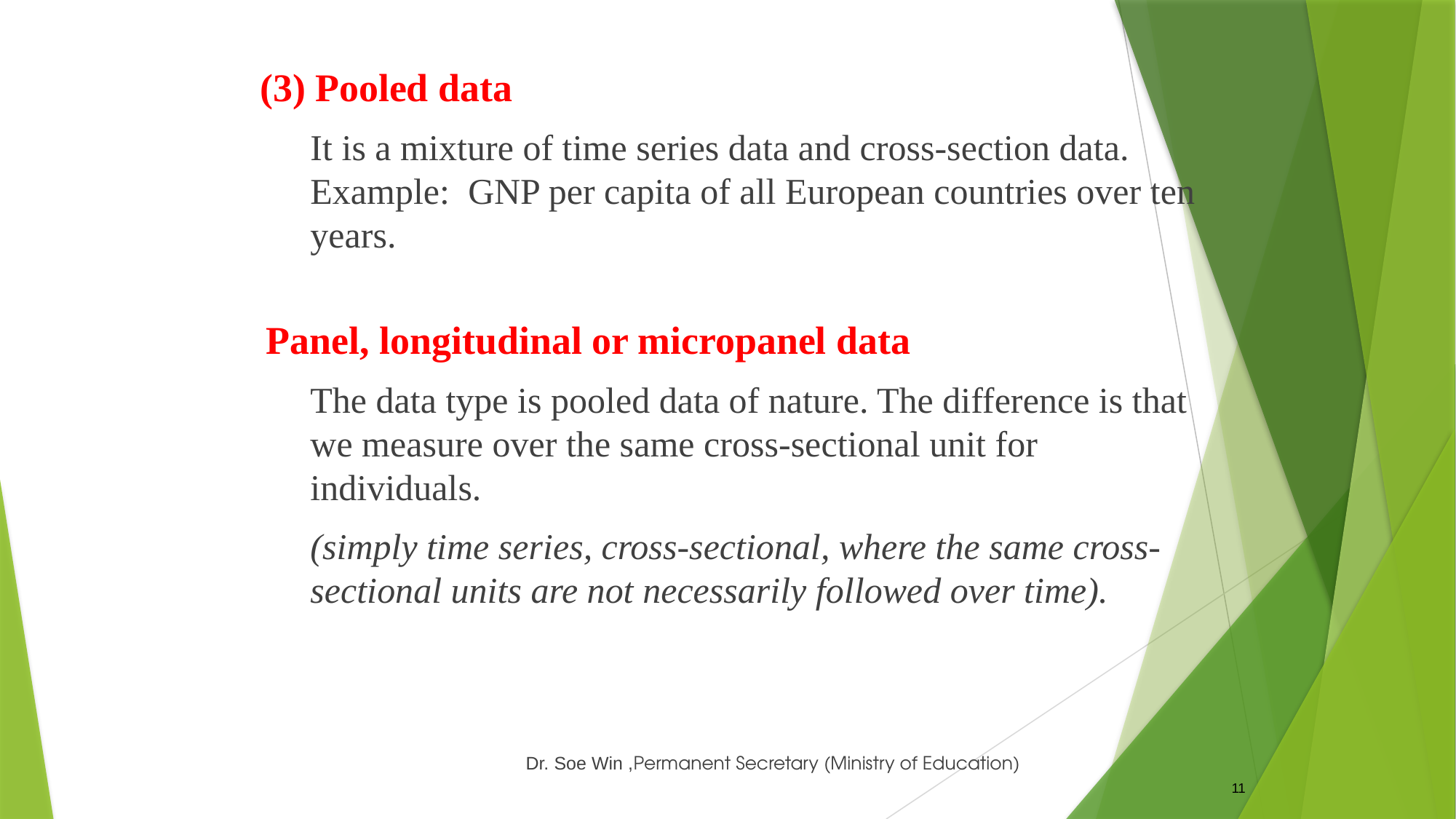

(3) Pooled data
It is a mixture of time series data and cross-section data. Example:  GNP per capita of all European countries over ten years.

Panel, longitudinal or micropanel data
The data type is pooled data of nature. The difference is that we measure over the same cross-sectional unit for individuals.
(simply time series, cross-sectional, where the same cross-sectional units are not necessarily followed over time).
Dr. Soe Win ,Permanent Secretary (Ministry of Education)
11